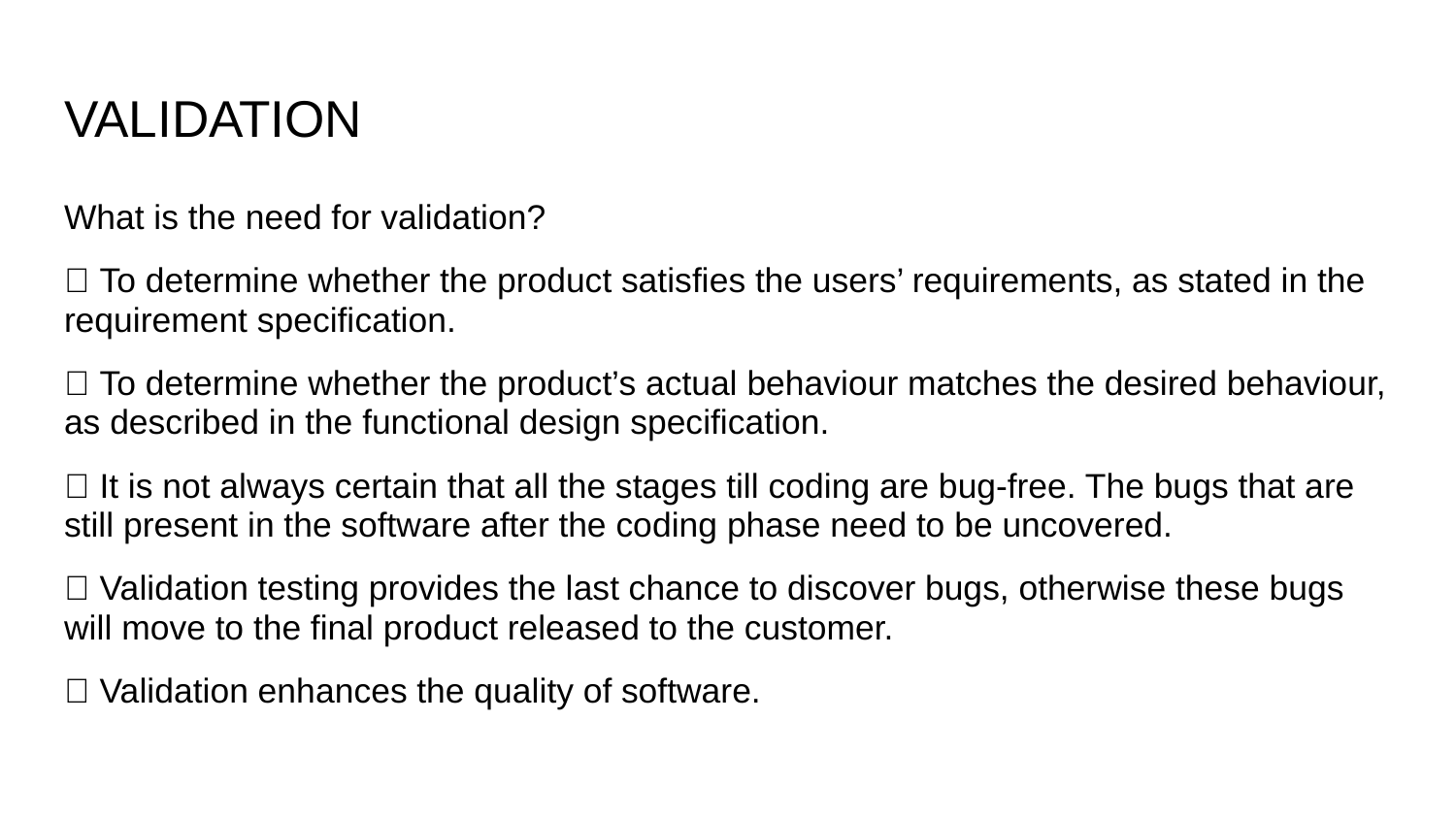

# VALIDATION
What is the need for validation?
􀂄 To determine whether the product satisfies the users’ requirements, as stated in the requirement specification.
􀂄 To determine whether the product’s actual behaviour matches the desired behaviour, as described in the functional design specification.
􀂄 It is not always certain that all the stages till coding are bug-free. The bugs that are still present in the software after the coding phase need to be uncovered.
􀂄 Validation testing provides the last chance to discover bugs, otherwise these bugs will move to the final product released to the customer.
􀂄 Validation enhances the quality of software.